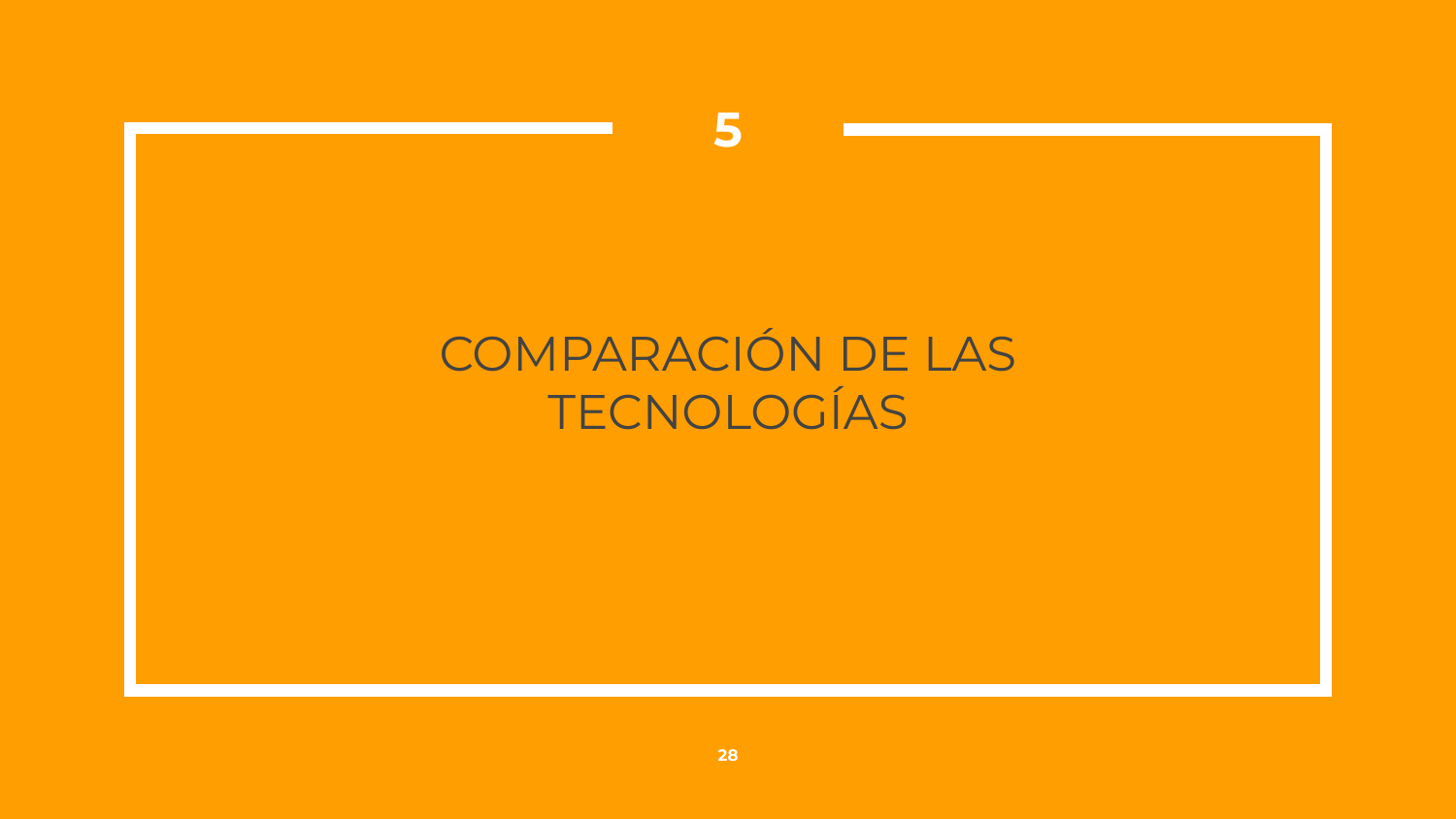

5
# COMPARACIÓN DE LAS TECNOLOGÍAS
28